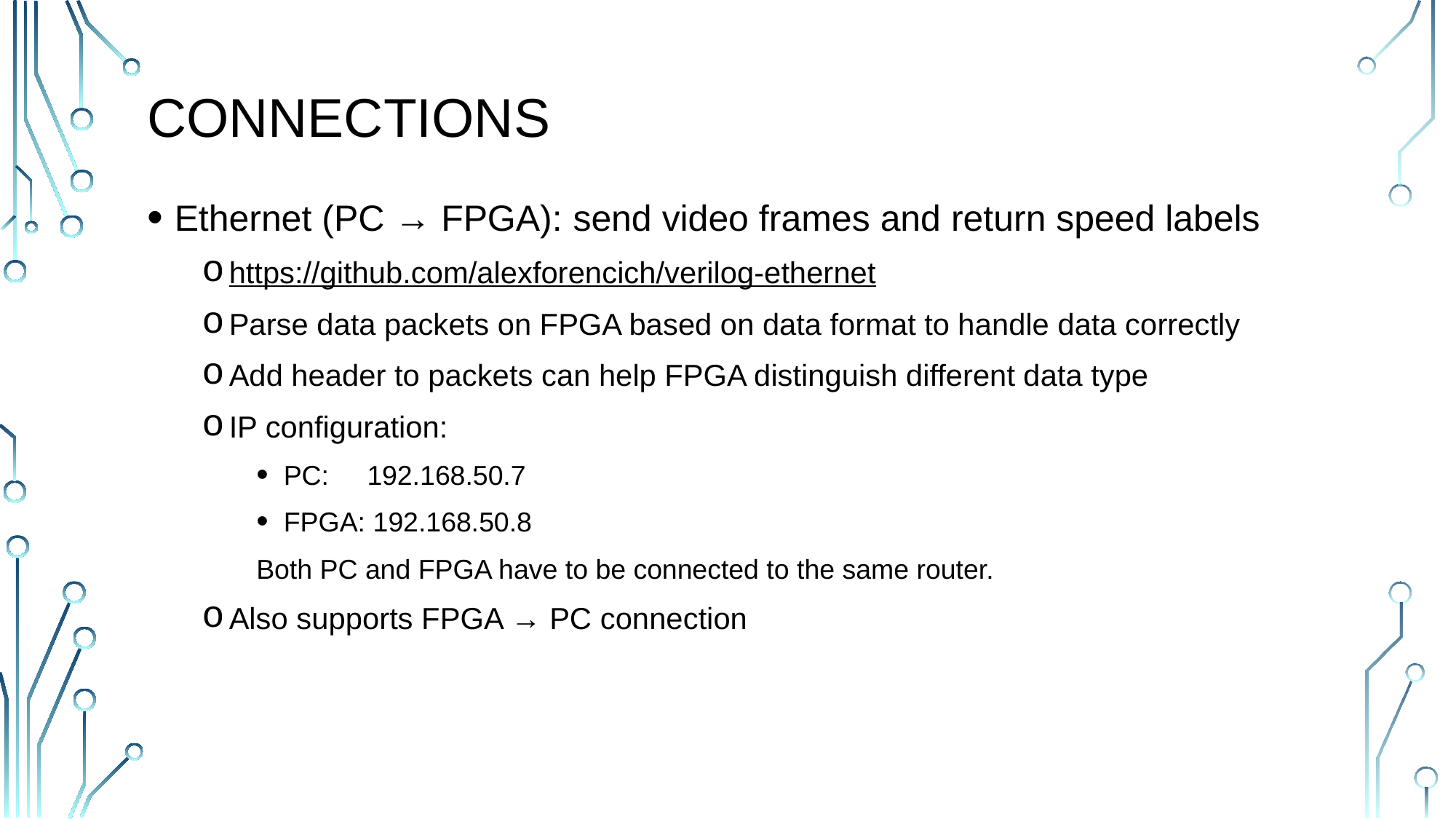

# Connections
Ethernet (PC → FPGA): send video frames and return speed labels
https://github.com/alexforencich/verilog-ethernet
Parse data packets on FPGA based on data format to handle data correctly
Add header to packets can help FPGA distinguish different data type
IP configuration:
PC:     192.168.50.7
FPGA: 192.168.50.8
Both PC and FPGA have to be connected to the same router.
Also supports FPGA → PC connection